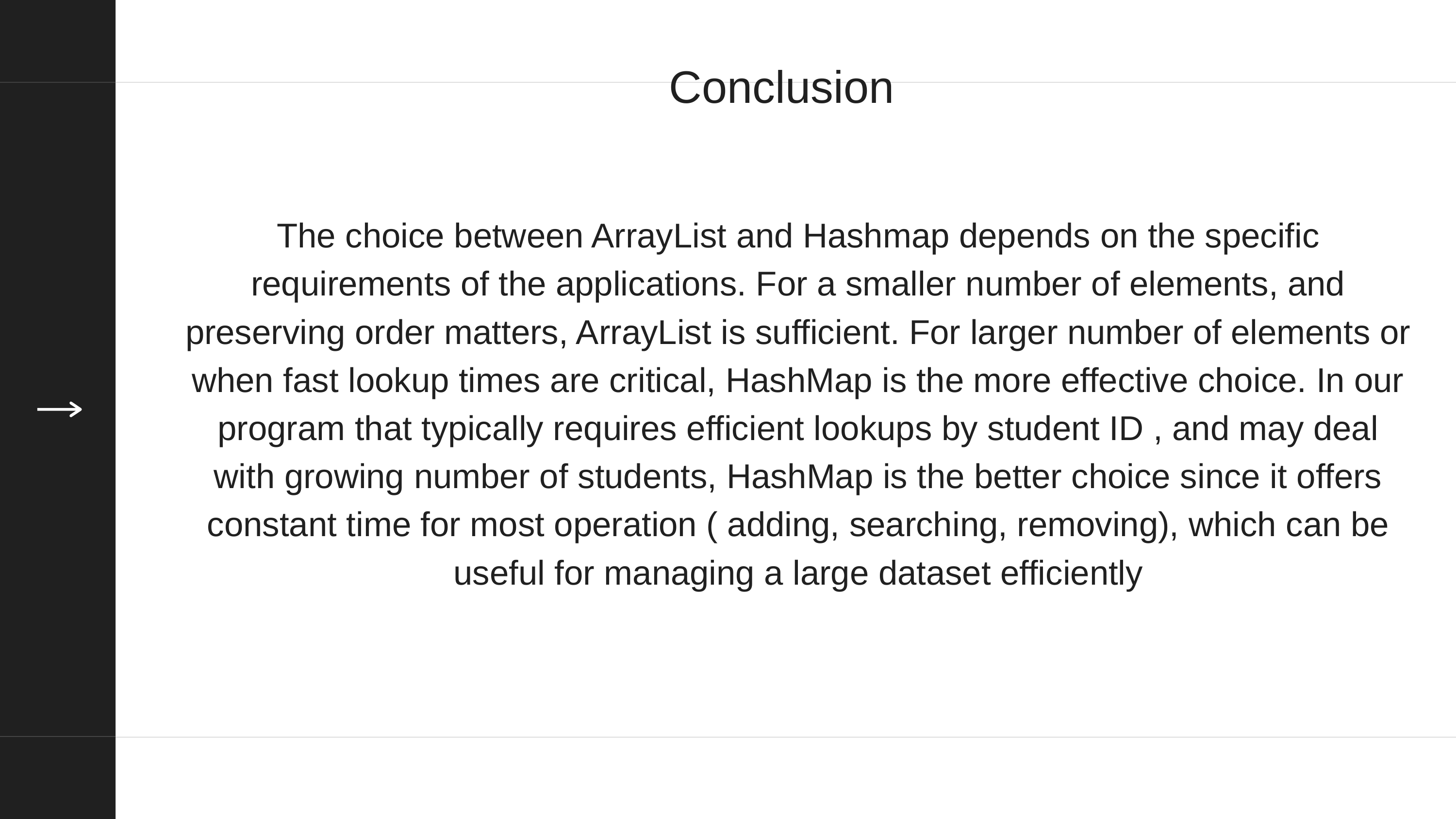

Conclusion

The choice between ArrayList and Hashmap depends on the specific requirements of the applications. For a smaller number of elements, and preserving order matters, ArrayList is sufficient. For larger number of elements or when fast lookup times are critical, HashMap is the more effective choice. In our program that typically requires efficient lookups by student ID , and may deal with growing number of students, HashMap is the better choice since it offers constant time for most operation ( adding, searching, removing), which can be useful for managing a large dataset efficiently